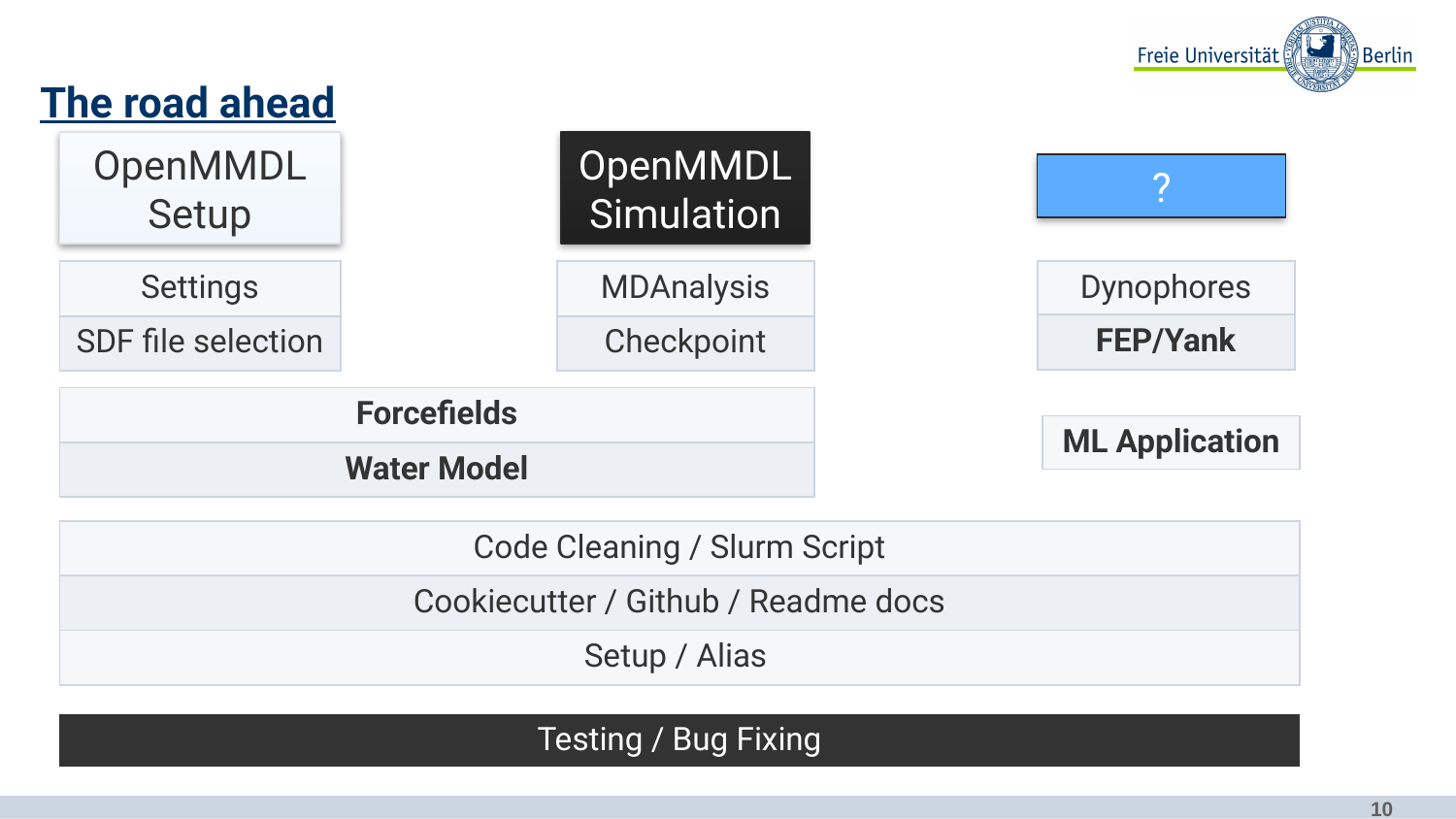

The road ahead

OpenMMDL
Setup
OpenMMDL
Simulation
?
| MDAnalysis |
| --- |
| Checkpoint |
| Dynophores |
| --- |
| FEP/Yank |
| Settings |
| --- |
| SDF file selection |
| Forcefields |
| --- |
| Water Model |
| ML Application |
| --- |
| Code Cleaning / Slurm Script |
| --- |
| Cookiecutter / Github / Readme docs |
| Setup / Alias |
| Testing / Bug Fixing |
| --- |